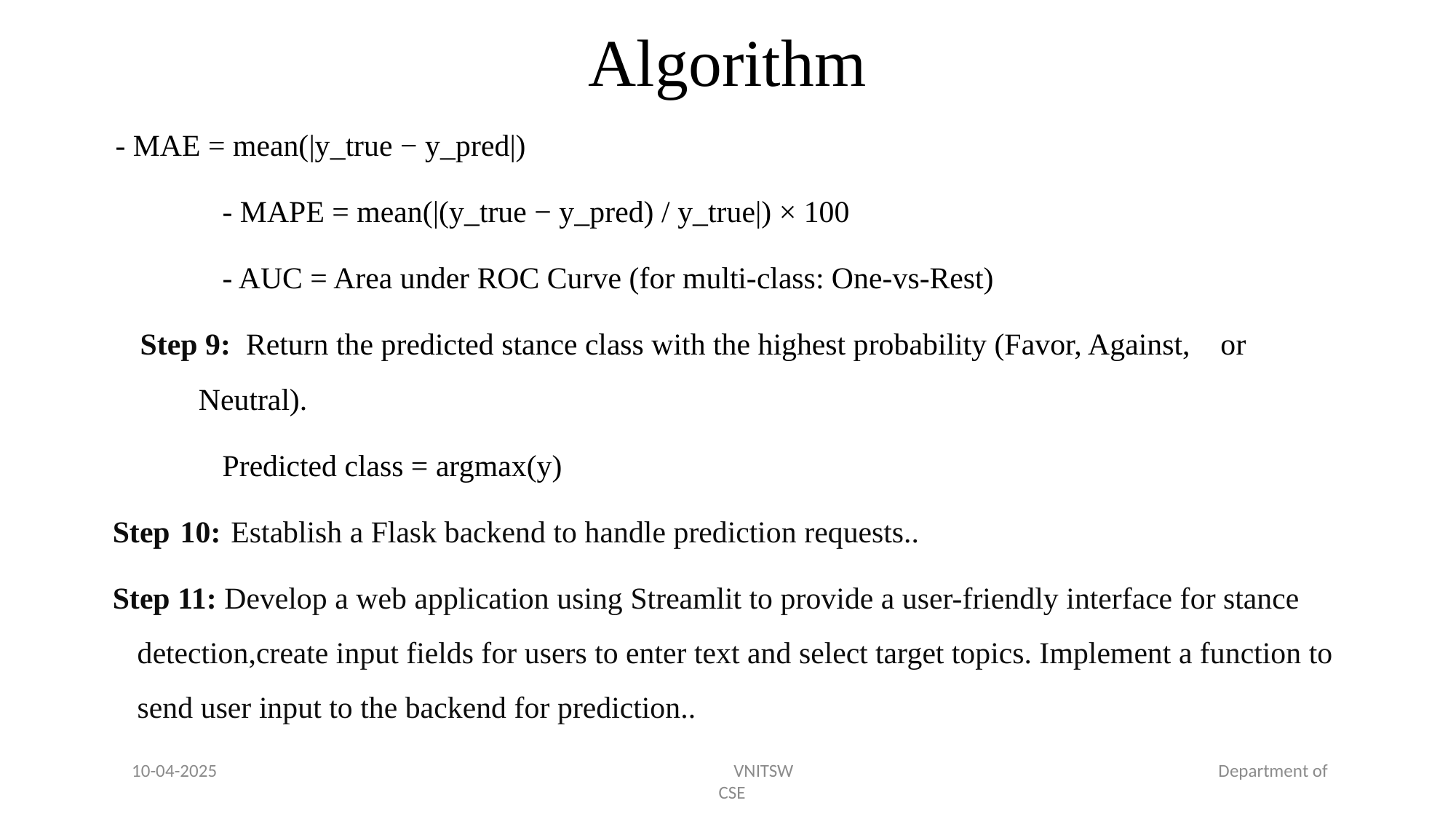

# Algorithm
- MAE = mean(|y_true − y_pred|)
              - MAPE = mean(|(y_true − y_pred) / y_true|) × 100
              - AUC = Area under ROC Curve (for multi-class: One-vs-Rest)
Step 9:  Return the predicted stance class with the highest probability (Favor, Against,    or Neutral).
              Predicted class = argmax(y)
Step 10: Establish a Flask backend to handle prediction requests..
Step 11: Develop a web application using Streamlit to provide a user-friendly interface for stance detection,create input fields for users to enter text and select target topics. Implement a function to send user input to the backend for prediction..

10-04-2025                                                                                                                            VNITSW                                                                                                      Department of CSE